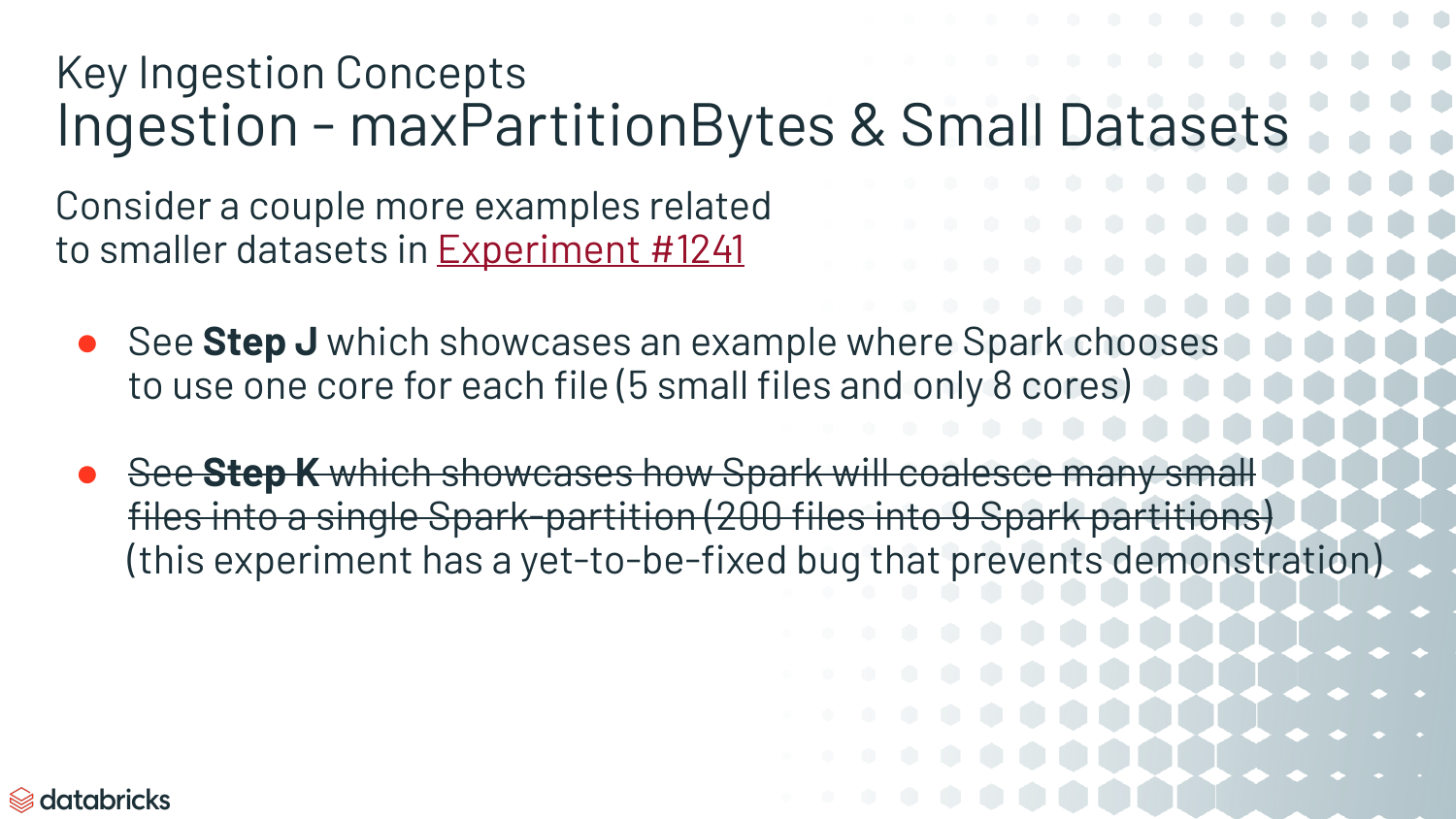

Key Ingestion Concepts

Ingestion - maxPartitionBytes & Small Datasets
Consider a couple more examples related
to smaller datasets in Experiment #1241
See Step J which showcases an example where Spark chooses
to use one core for each file (5 small files and only 8 cores)
See Step K which showcases how Spark will coalesce many small
files into a single Spark-partition (200 files into 9 Spark partitions)
(this experiment has a yet-to-be-fixed bug that prevents demonstration)